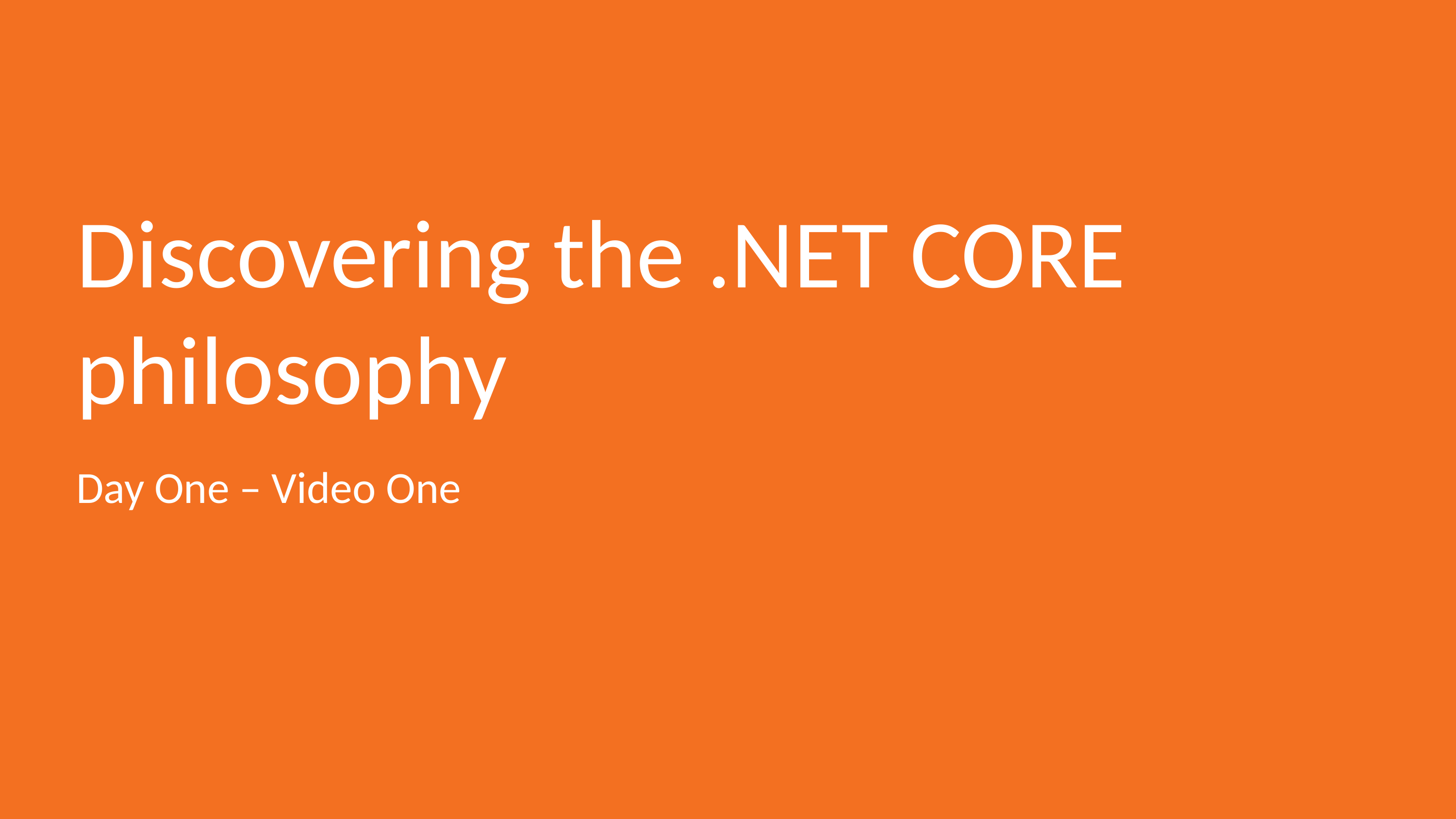

# Discovering the .NET CORE philosophy
Day One – Video One